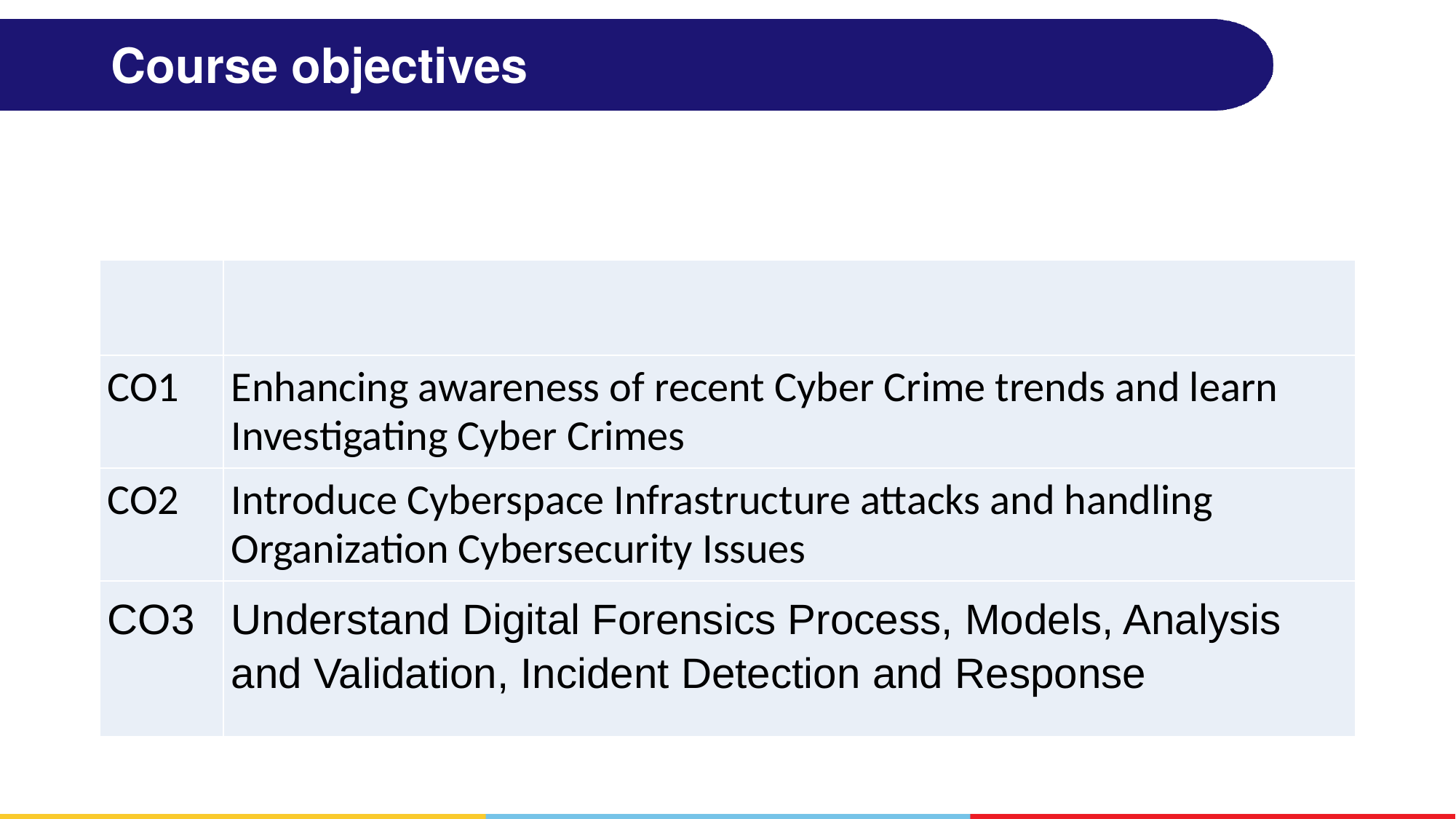

# Course objectives

|  |  |
| --- | --- |
| CO1 | Enhancing awareness of recent Cyber Crime trends and learn Investigating Cyber Crimes |
| CO2 | Introduce Cyberspace Infrastructure attacks and handling Organization Cybersecurity Issues |
| CO3 | Understand Digital Forensics Process, Models, Analysis and Validation, Incident Detection and Response |